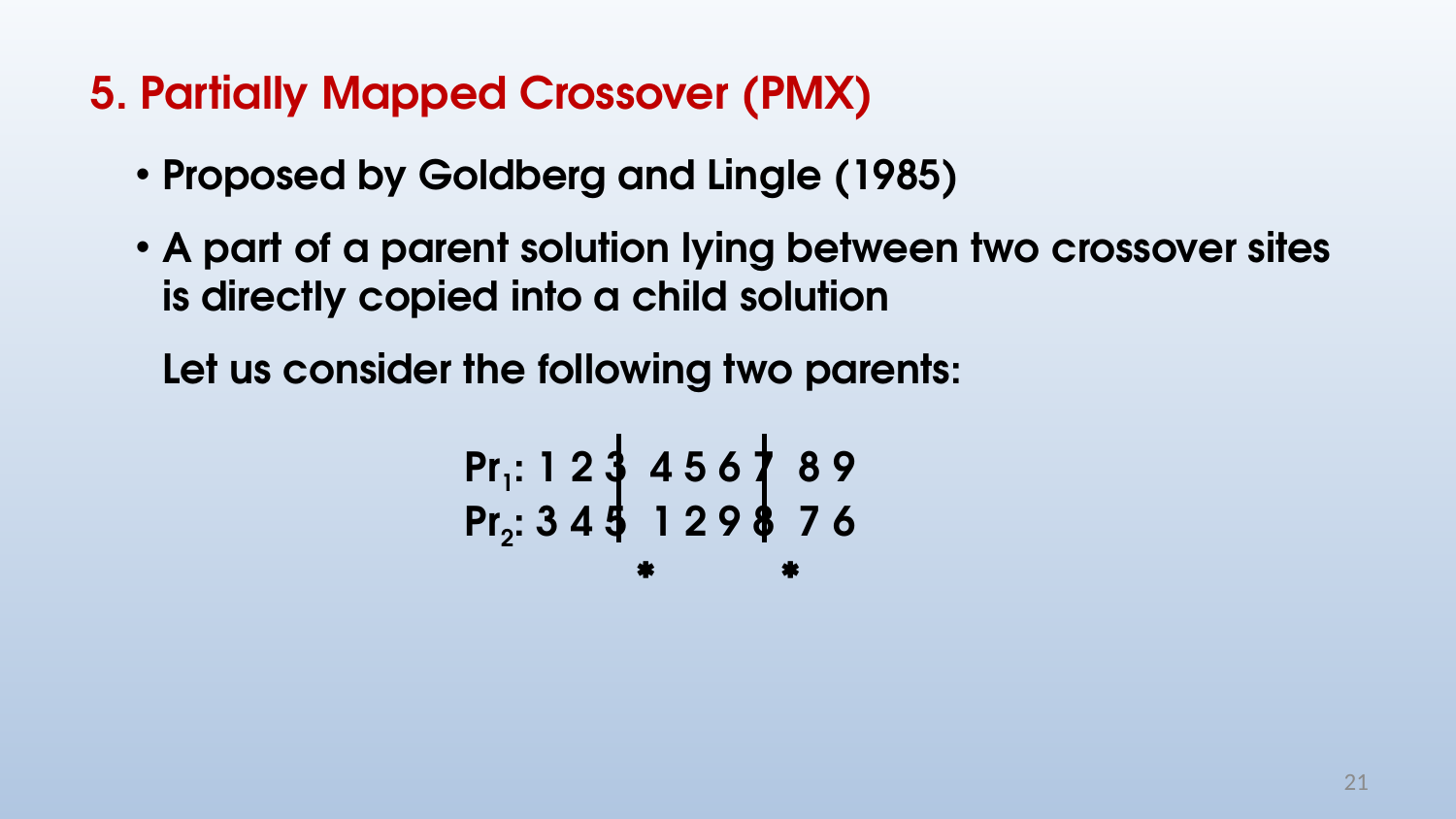

5. Partially Mapped Crossover (PMX)
Proposed by Goldberg and Lingle (1985)

A part of a parent solution lying between two crossover sites is directly copied into a child solution

	Let us consider the following two parents:

			 Pr1: 1 2 3  4 5 6 7  8 9
			 Pr2: 3 4 5  1 2 9 8  7 6
		 	                *           *
21